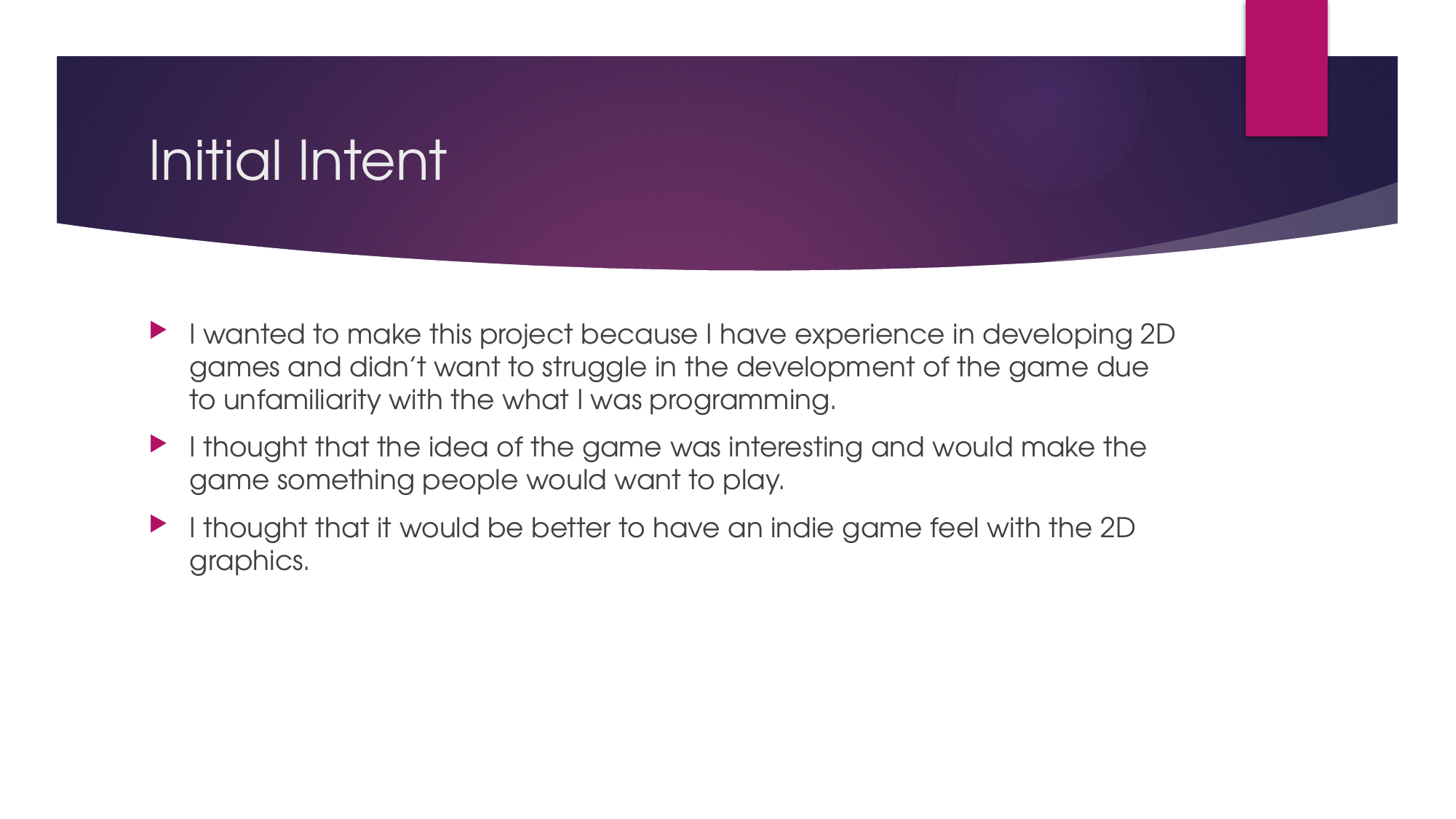

# Initial Intent
I wanted to make this project because I have experience in developing 2D games and didn’t want to struggle in the development of the game due to unfamiliarity with the what I was programming.
I thought that the idea of the game was interesting and would make the game something people would want to play.
I thought that it would be better to have an indie game feel with the 2D graphics.